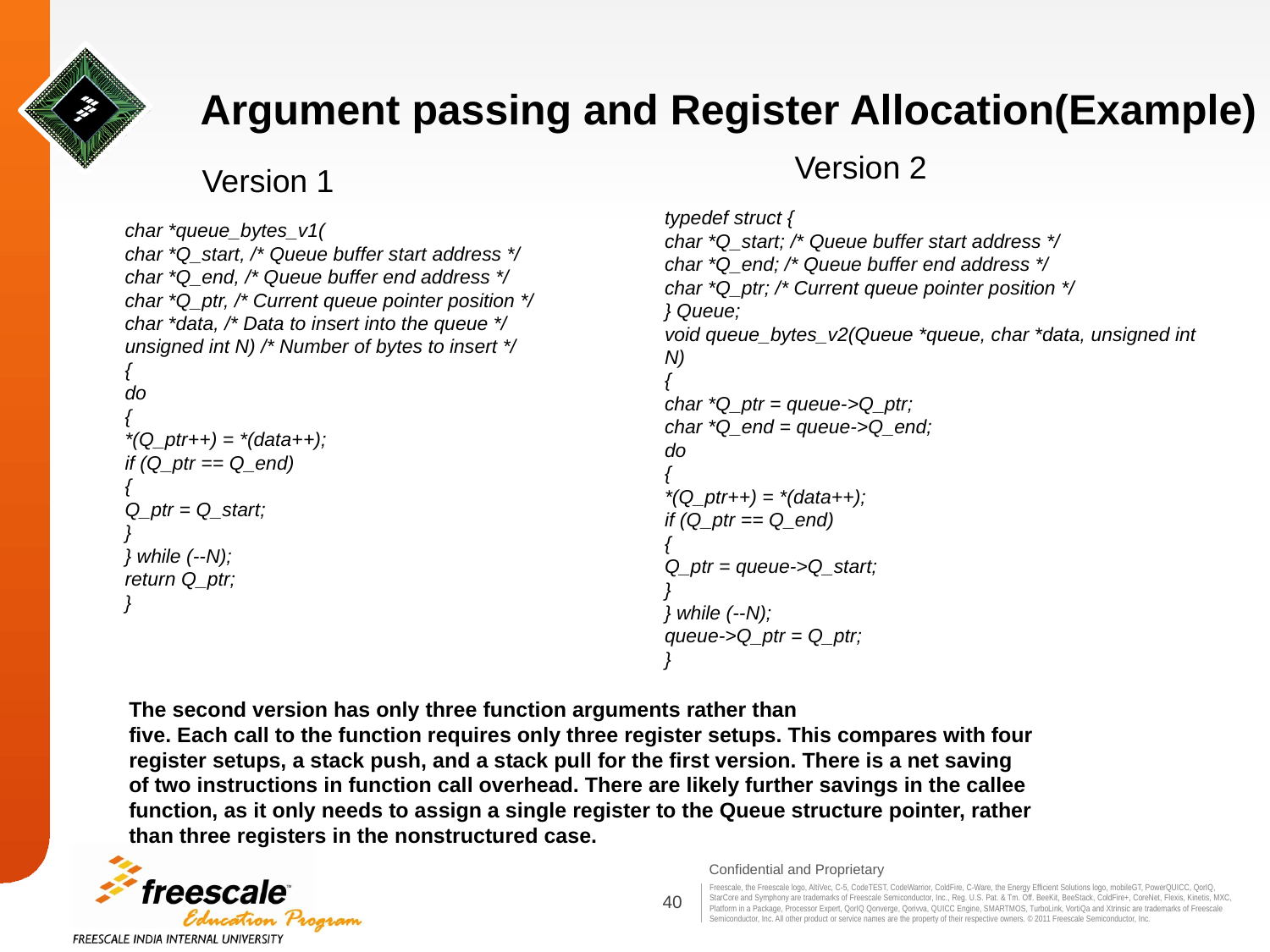

# Argument passing and Register Allocation(Example)
Version 2
Version 1
typedef struct {
char *Q_start; /* Queue buffer start address */
char *Q_end; /* Queue buffer end address */
char *Q_ptr; /* Current queue pointer position */
} Queue;
void queue_bytes_v2(Queue *queue, char *data, unsigned int N)
{
char *Q_ptr = queue->Q_ptr;
char *Q_end = queue->Q_end;
do
{
*(Q_ptr++) = *(data++);
if (Q_ptr == Q_end)
{
Q_ptr = queue->Q_start;
}
} while (--N);
queue->Q_ptr = Q_ptr;
}
char *queue_bytes_v1(
char *Q_start, /* Queue buffer start address */
char *Q_end, /* Queue buffer end address */
char *Q_ptr, /* Current queue pointer position */
char *data, /* Data to insert into the queue */
unsigned int N) /* Number of bytes to insert */
{
do
{
*(Q_ptr++) = *(data++);
if (Q_ptr == Q_end)
{
Q_ptr = Q_start;
}
} while (--N);
return Q_ptr;
}
The second version has only three function arguments rather than
five. Each call to the function requires only three register setups. This compares with four
register setups, a stack push, and a stack pull for the first version. There is a net saving
of two instructions in function call overhead. There are likely further savings in the callee
function, as it only needs to assign a single register to the Queue structure pointer, rather
than three registers in the nonstructured case.